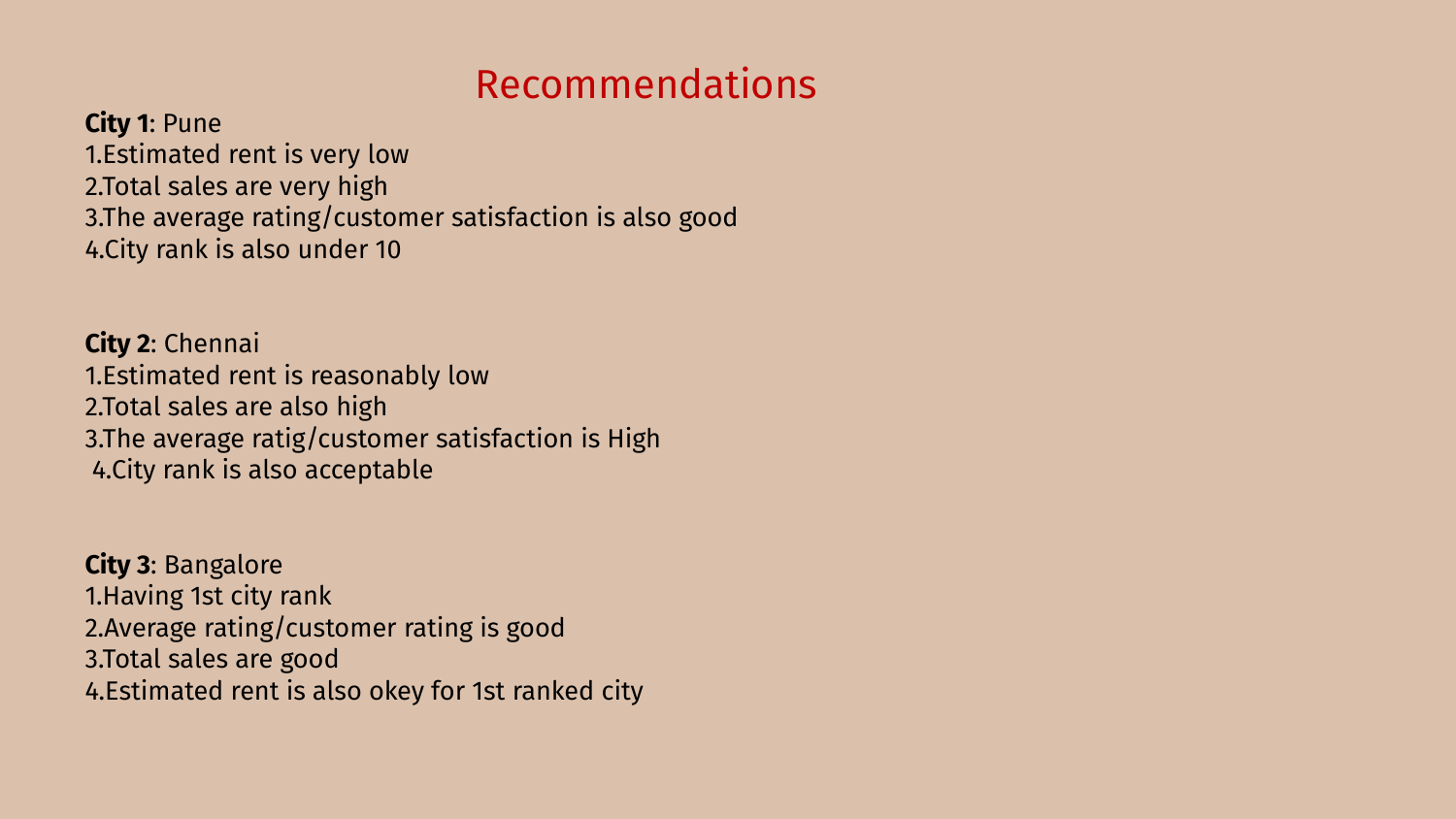

Recommendations
City 1: Pune
1.Estimated rent is very low
2.Total sales are very high
3.The average rating/customer satisfaction is also good
4.City rank is also under 10

City 2: Chennai
1.Estimated rent is reasonably low
2.Total sales are also high
3.The average ratig/customer satisfaction is High
 4.City rank is also acceptable

City 3: Bangalore
1.Having 1st city rank
2.Average rating/customer rating is good
3.Total sales are good
4.Estimated rent is also okey for 1st ranked city